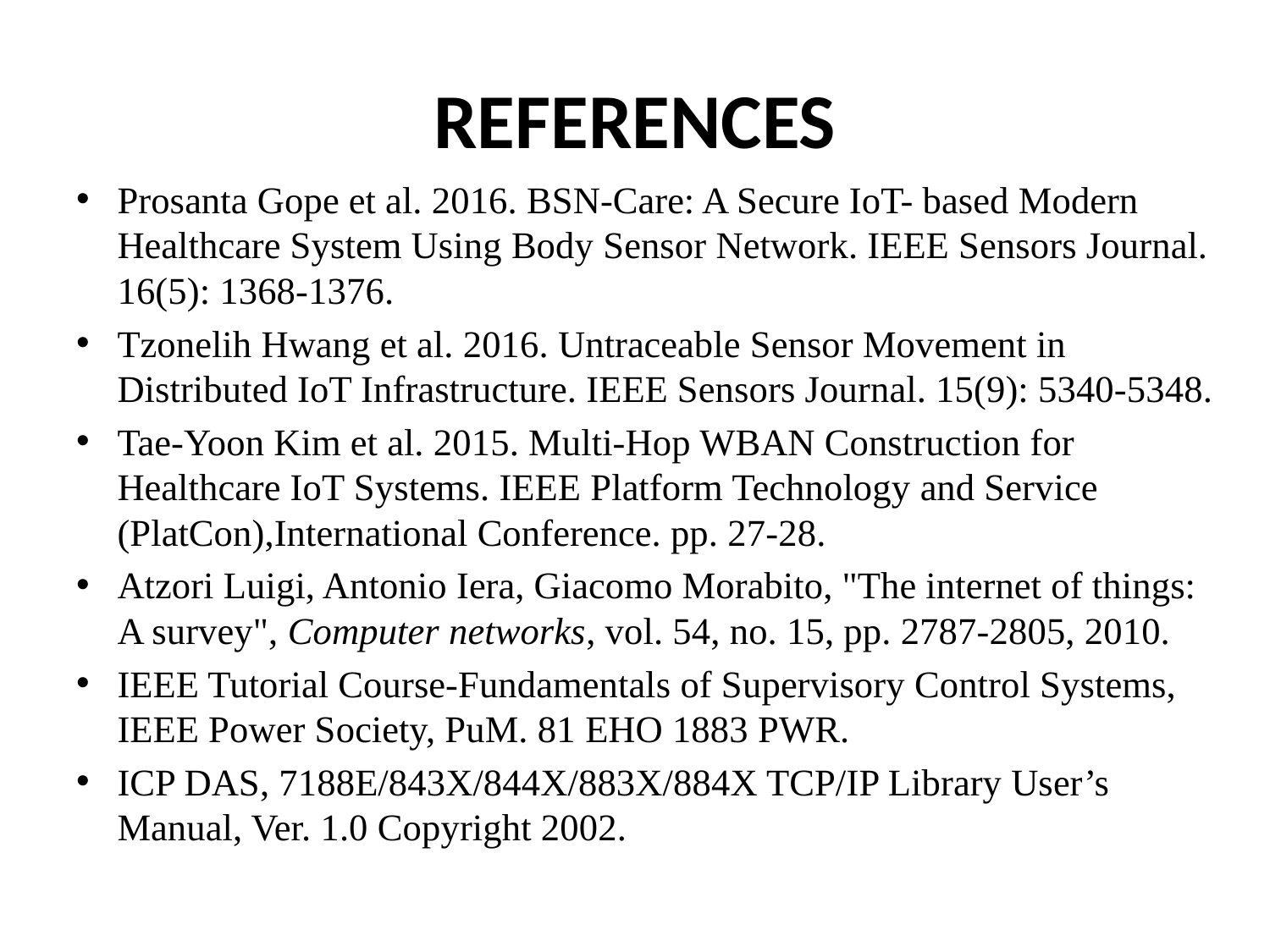

# REFERENCES
Prosanta Gope et al. 2016. BSN-Care: A Secure IoT- based Modern Healthcare System Using Body Sensor Network. IEEE Sensors Journal. 16(5): 1368-1376.
Tzonelih Hwang et al. 2016. Untraceable Sensor Movement in Distributed IoT Infrastructure. IEEE Sensors Journal. 15(9): 5340-5348.
Tae-Yoon Kim et al. 2015. Multi-Hop WBAN Construction for Healthcare IoT Systems. IEEE Platform Technology and Service (PlatCon),International Conference. pp. 27-28.
Atzori Luigi, Antonio Iera, Giacomo Morabito, "The internet of things: A survey", Computer networks, vol. 54, no. 15, pp. 2787-2805, 2010.
IEEE Tutorial Course-Fundamentals of Supervisory Control Systems, IEEE Power Society, PuM. 81 EHO 1883 PWR.
ICP DAS, 7188E/843X/844X/883X/884X TCP/IP Library User’s Manual, Ver. 1.0 Copyright 2002.